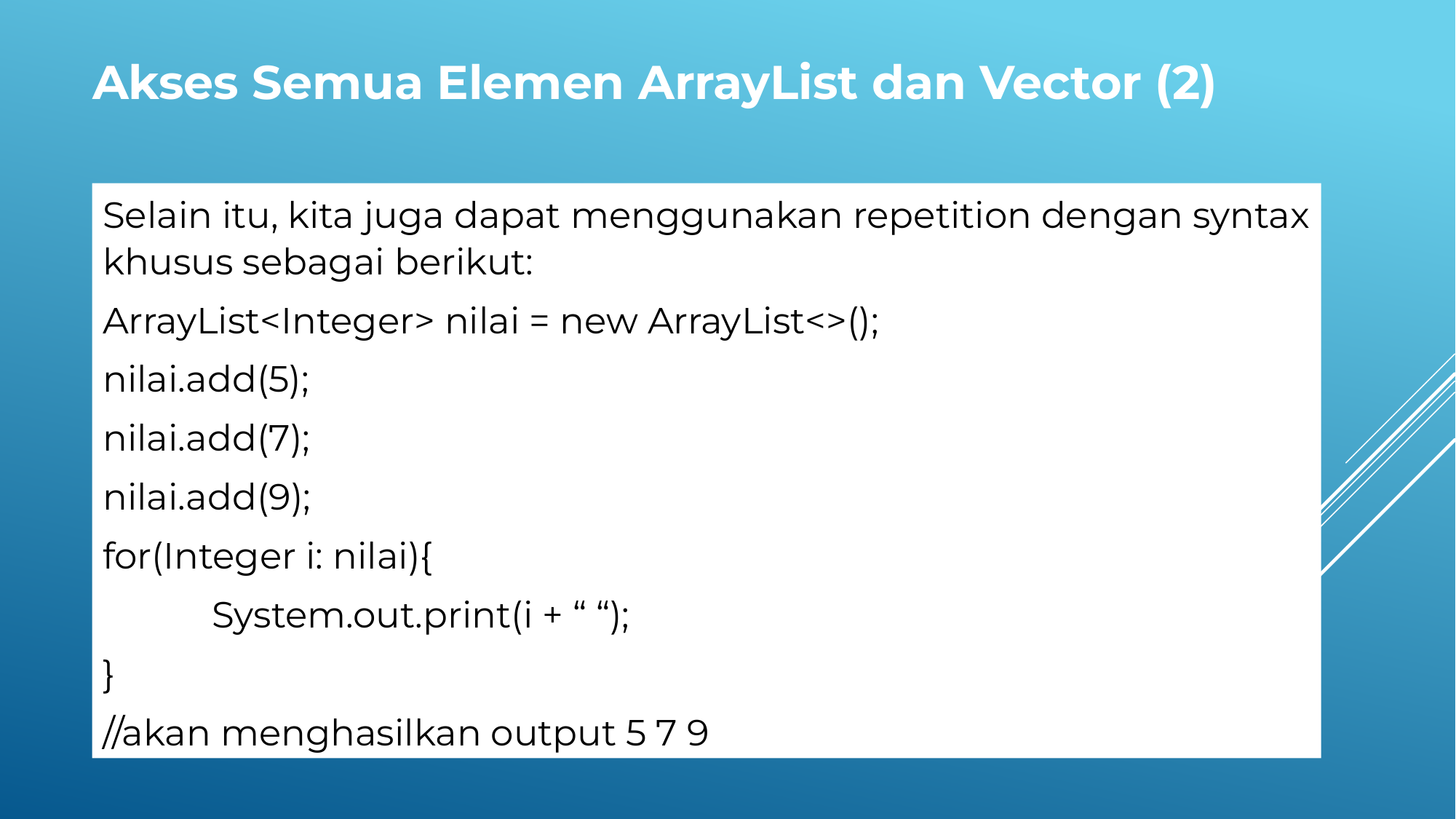

Akses Semua Elemen ArrayList dan Vector (2)
Selain itu, kita juga dapat menggunakan repetition dengan syntax khusus sebagai berikut:
ArrayList<Integer> nilai = new ArrayList<>();
nilai.add(5);
nilai.add(7);
nilai.add(9);
for(Integer i: nilai){
	System.out.print(i + “ “);
}
//akan menghasilkan output 5 7 9